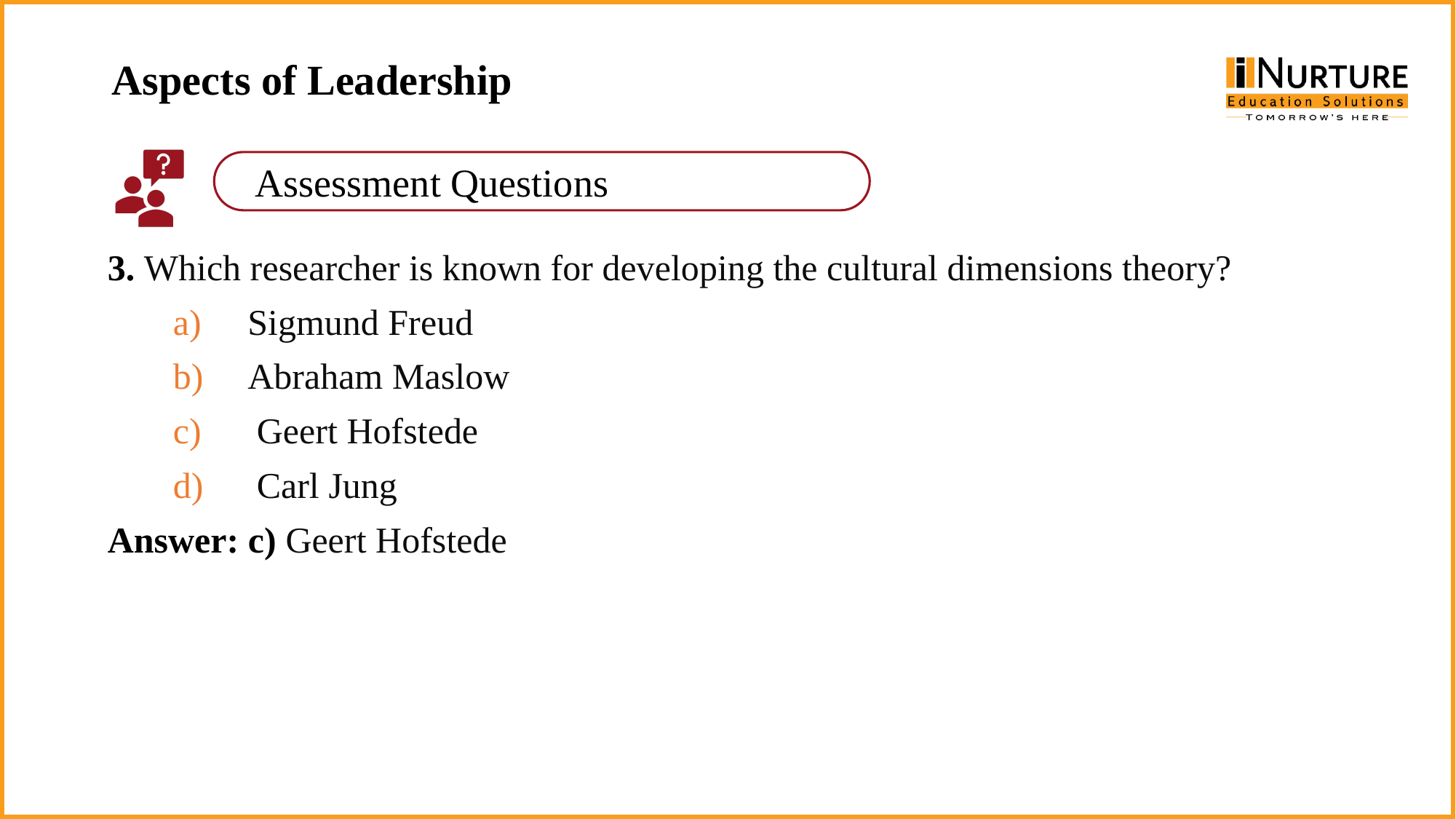

Aspects of Leadership

3. Which researcher is known for developing the cultural dimensions theory?
Sigmund Freud
Abraham Maslow
 Geert Hofstede
 Carl Jung
Answer: c) Geert Hofstede